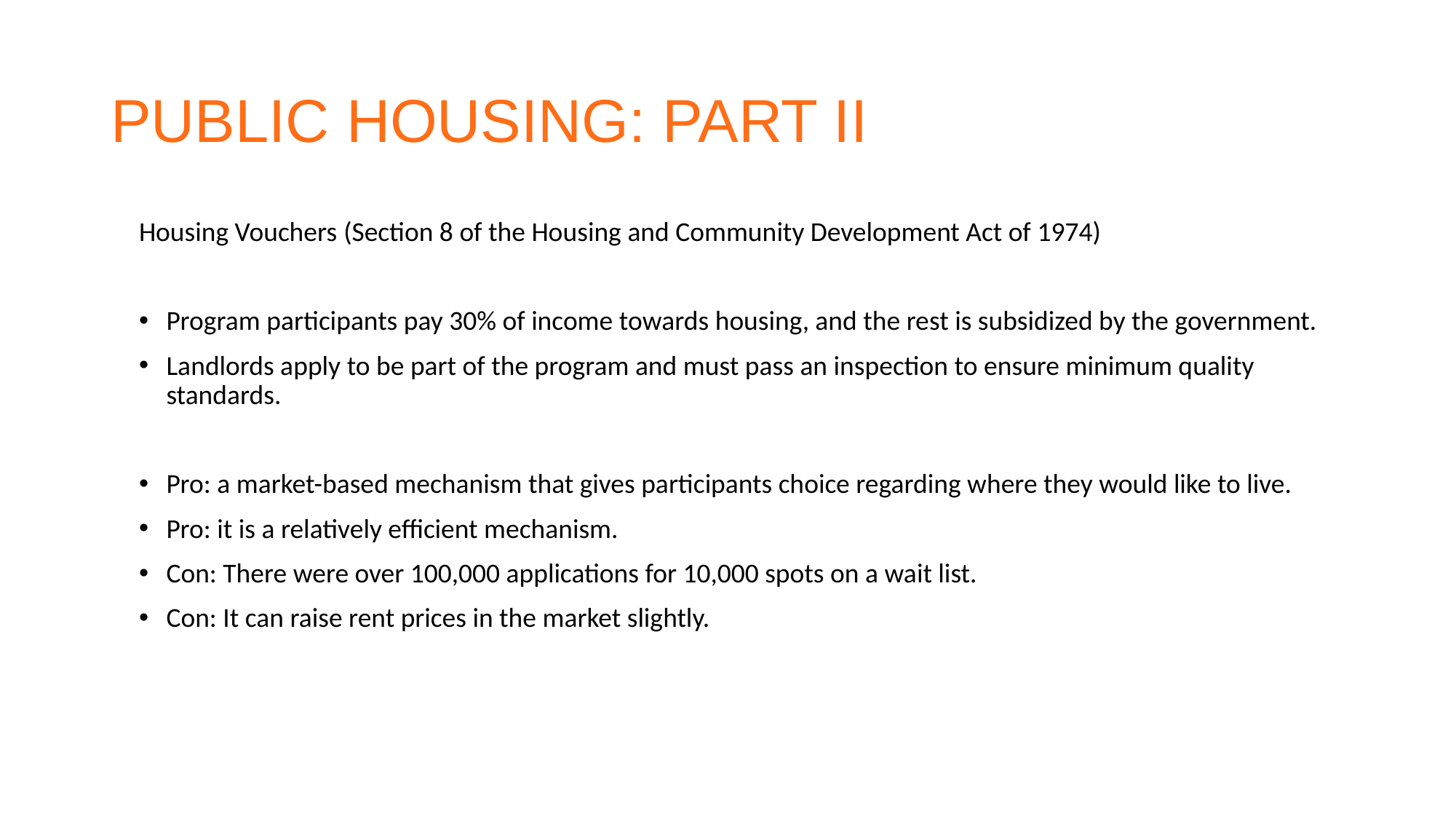

# Public housing: Part II
Housing Vouchers (Section 8 of the Housing and Community Development Act of 1974)

Program participants pay 30% of income towards housing, and the rest is subsidized by the government.
Landlords apply to be part of the program and must pass an inspection to ensure minimum quality standards.

Pro: a market-based mechanism that gives participants choice regarding where they would like to live.
Pro: it is a relatively efficient mechanism.
Con: There were over 100,000 applications for 10,000 spots on a wait list.
Con: It can raise rent prices in the market slightly.